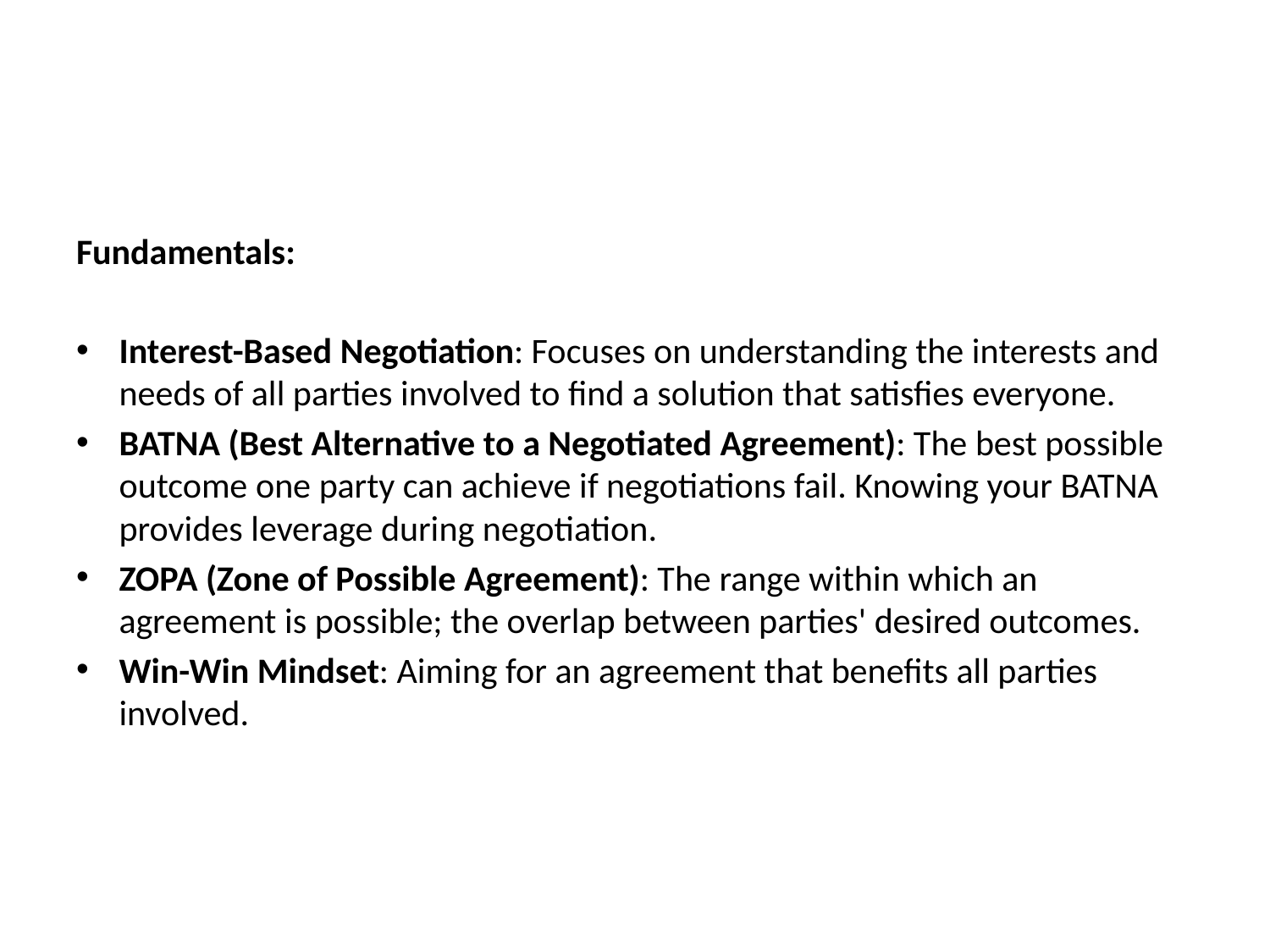

#
Fundamentals:

Interest-Based Negotiation: Focuses on understanding the interests and needs of all parties involved to find a solution that satisfies everyone.
BATNA (Best Alternative to a Negotiated Agreement): The best possible outcome one party can achieve if negotiations fail. Knowing your BATNA provides leverage during negotiation.
ZOPA (Zone of Possible Agreement): The range within which an agreement is possible; the overlap between parties' desired outcomes.
Win-Win Mindset: Aiming for an agreement that benefits all parties involved.